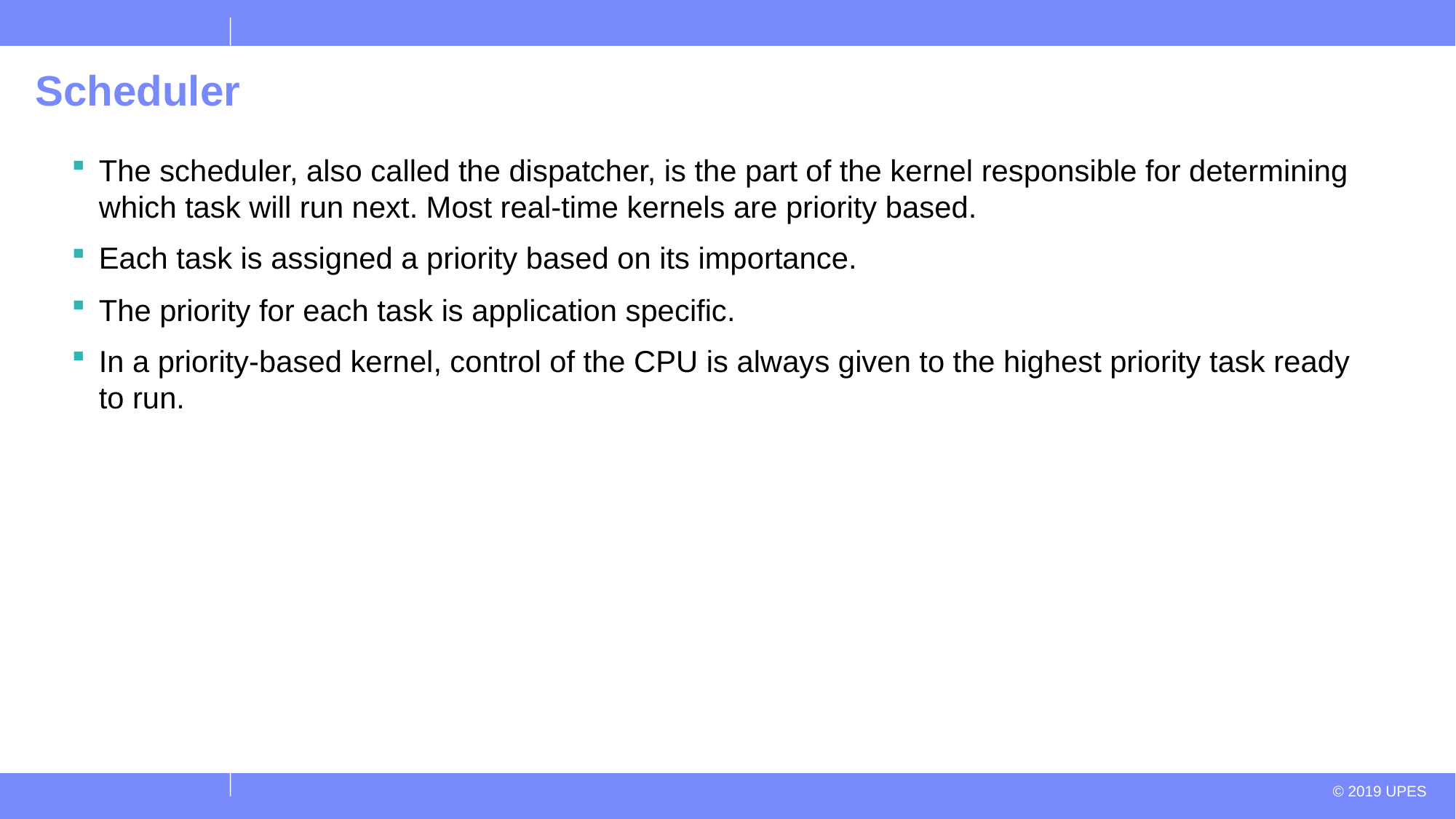

# Scheduler
The scheduler, also called the dispatcher, is the part of the kernel responsible for determining which task will run next. Most real-time kernels are priority based.
Each task is assigned a priority based on its importance.
The priority for each task is application specific.
In a priority-based kernel, control of the CPU is always given to the highest priority task ready to run.